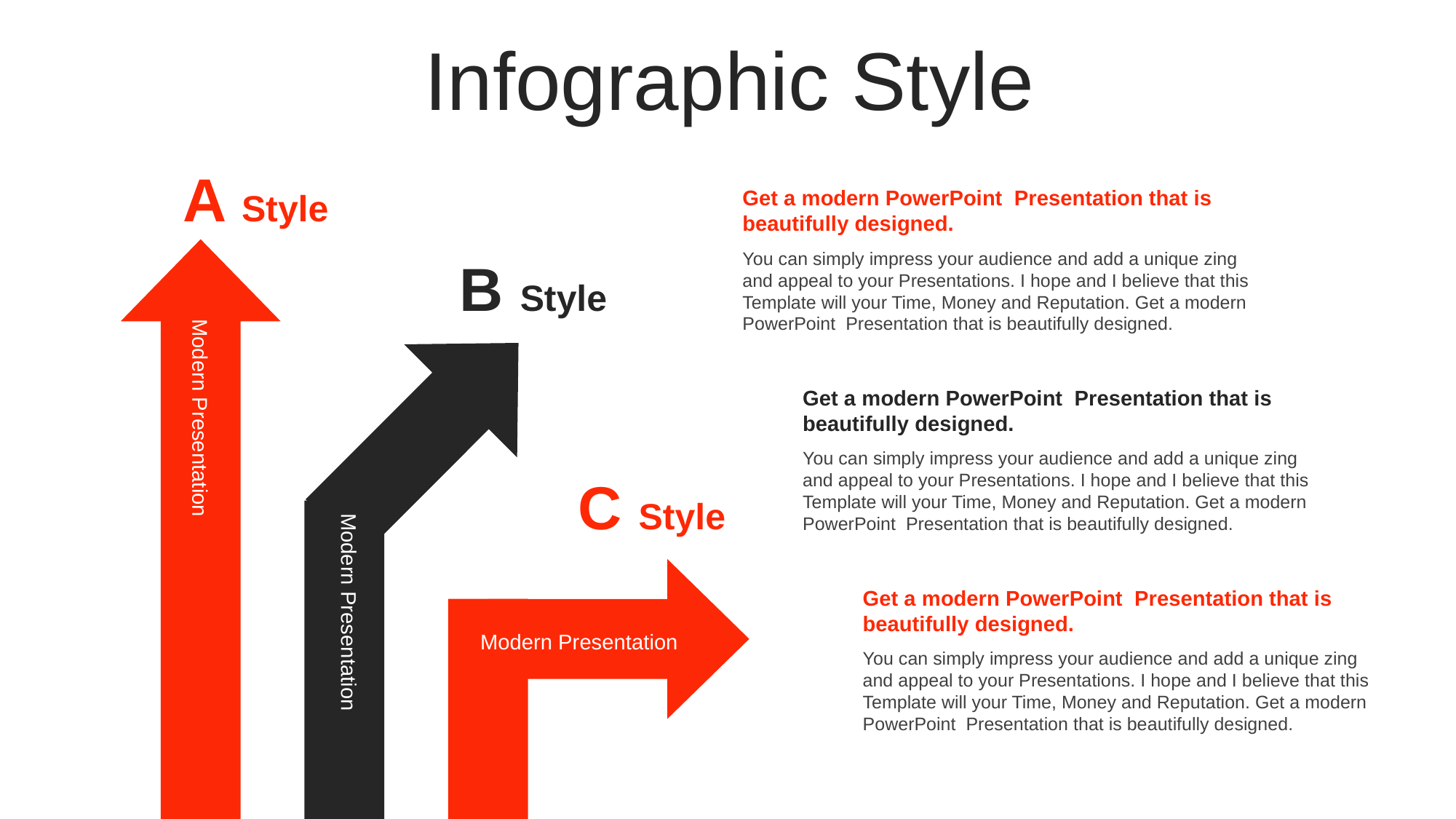

Infographic Style
A Style
Get a modern PowerPoint  Presentation that is beautifully designed.
You can simply impress your audience and add a unique zing and appeal to your Presentations. I hope and I believe that this Template will your Time, Money and Reputation. Get a modern PowerPoint  Presentation that is beautifully designed.

B Style

Get a modern PowerPoint  Presentation that is beautifully designed.
You can simply impress your audience and add a unique zing and appeal to your Presentations. I hope and I believe that this Template will your Time, Money and Reputation. Get a modern PowerPoint  Presentation that is beautifully designed.
Modern Presentation
C Style

Get a modern PowerPoint  Presentation that is beautifully designed.
You can simply impress your audience and add a unique zing and appeal to your Presentations. I hope and I believe that this Template will your Time, Money and Reputation. Get a modern PowerPoint  Presentation that is beautifully designed.
Modern Presentation
Modern Presentation